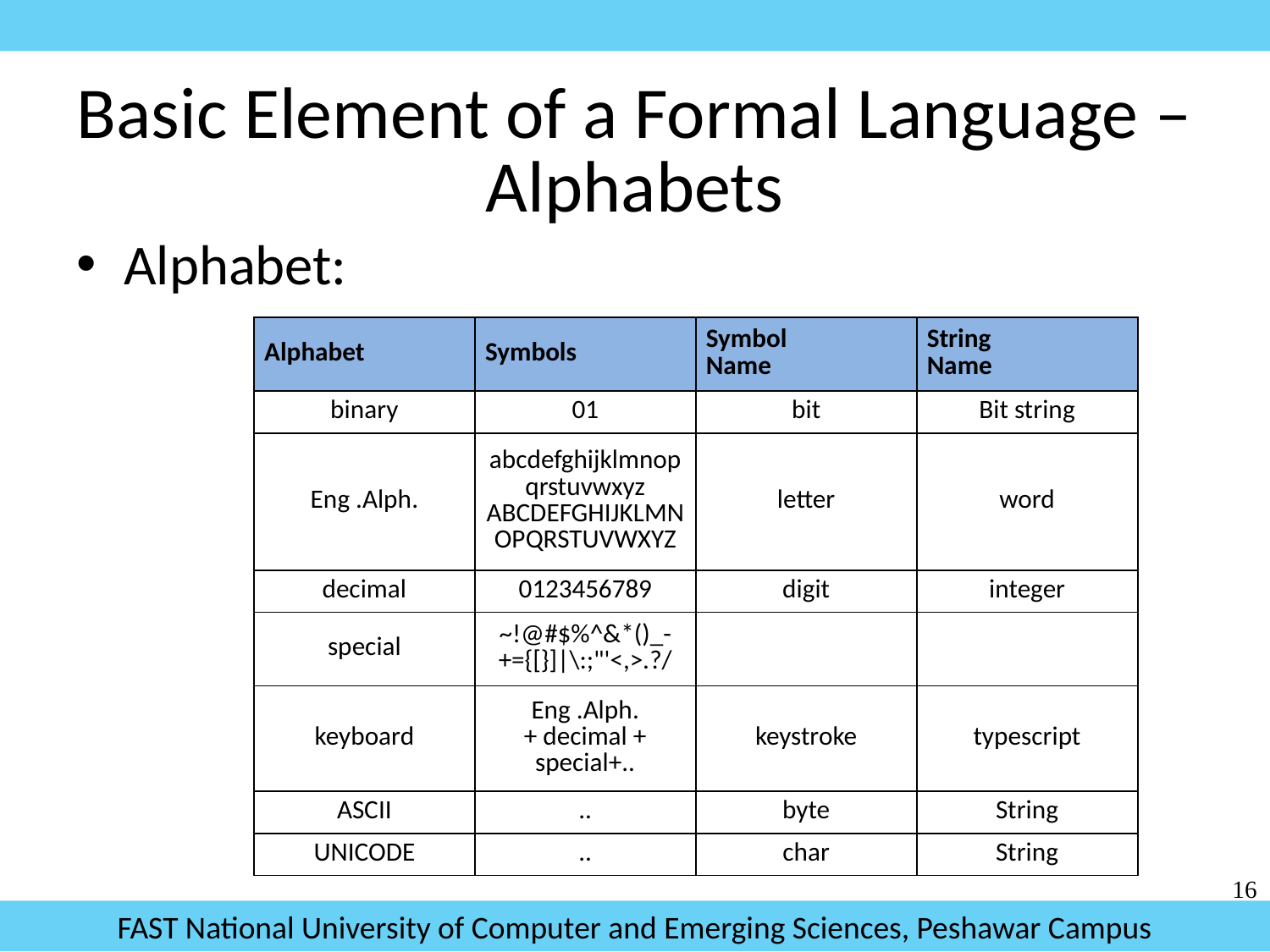

Basic Element of a Formal Language – Alphabets
Alphabet:

| Alphabet | Symbols | Symbol Name | String Name |
| --- | --- | --- | --- |
| binary | 01 | bit | Bit string |
| Eng .Alph. | abcdefghijklmnopqrstuvwxyz ABCDEFGHIJKLMNOPQRSTUVWXYZ | letter | word |
| decimal | 0123456789 | digit | integer |
| special | ~!@#$%^&\*()\_-+={[}]|\:;"'<,>.?/ |  |  |
| keyboard | Eng .Alph. + decimal + special+.. | keystroke | typescript |
| ASCII | .. | byte | String |
| UNICODE | .. | char | String |
16
FAST National University of Computer and Emerging Sciences, Peshawar Campus